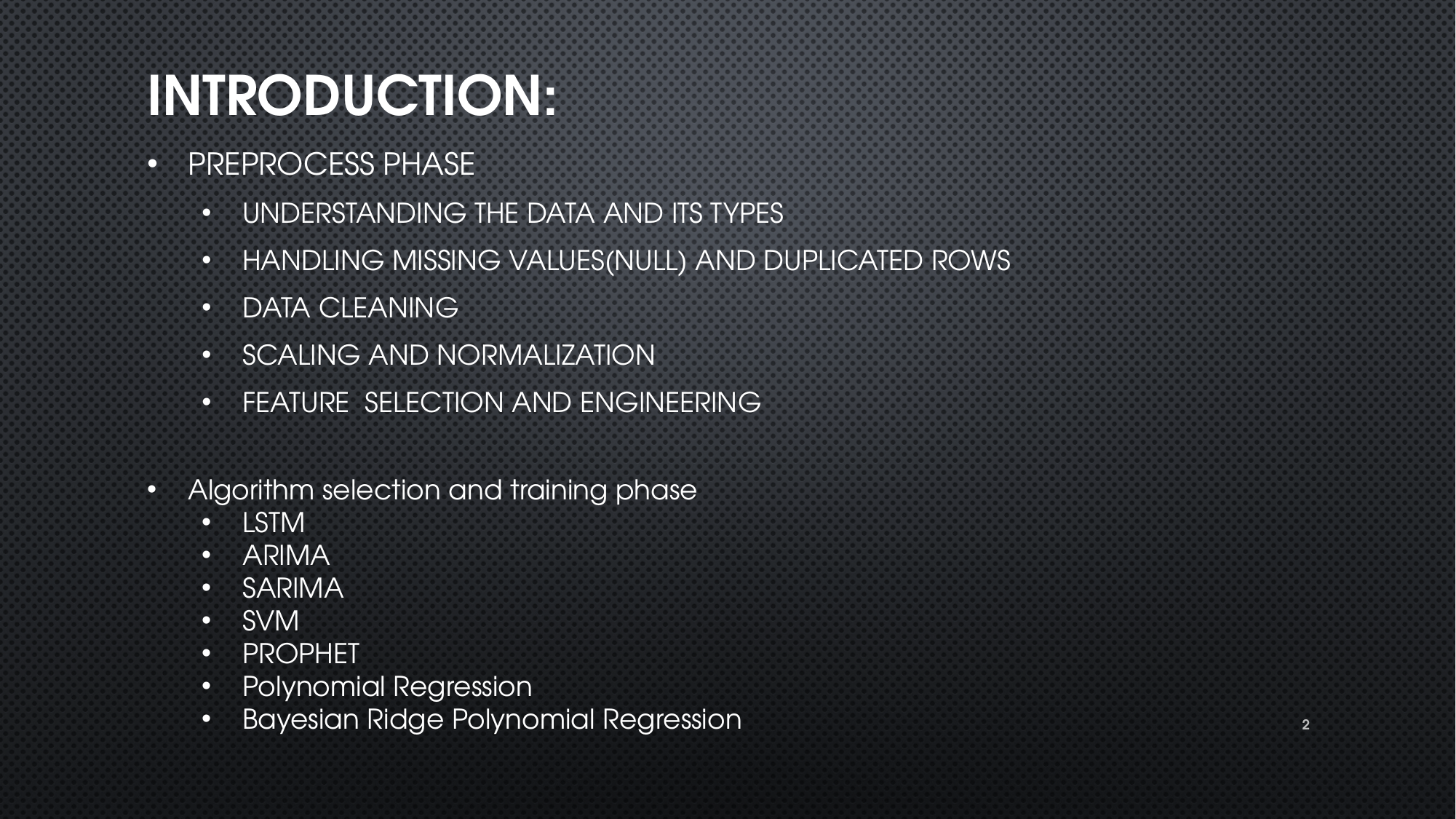

# introduction:
Preprocess phase
Understanding the data and its types
Handling missing values(null) and duplicated rows
Data cleaning
Scaling and normalization
Feature  selection and engineering

Algorithm selection and training phase
LSTM
ARIMA
SARIMA
SVM
PROPHET
Polynomial Regression
Bayesian Ridge Polynomial Regression
2